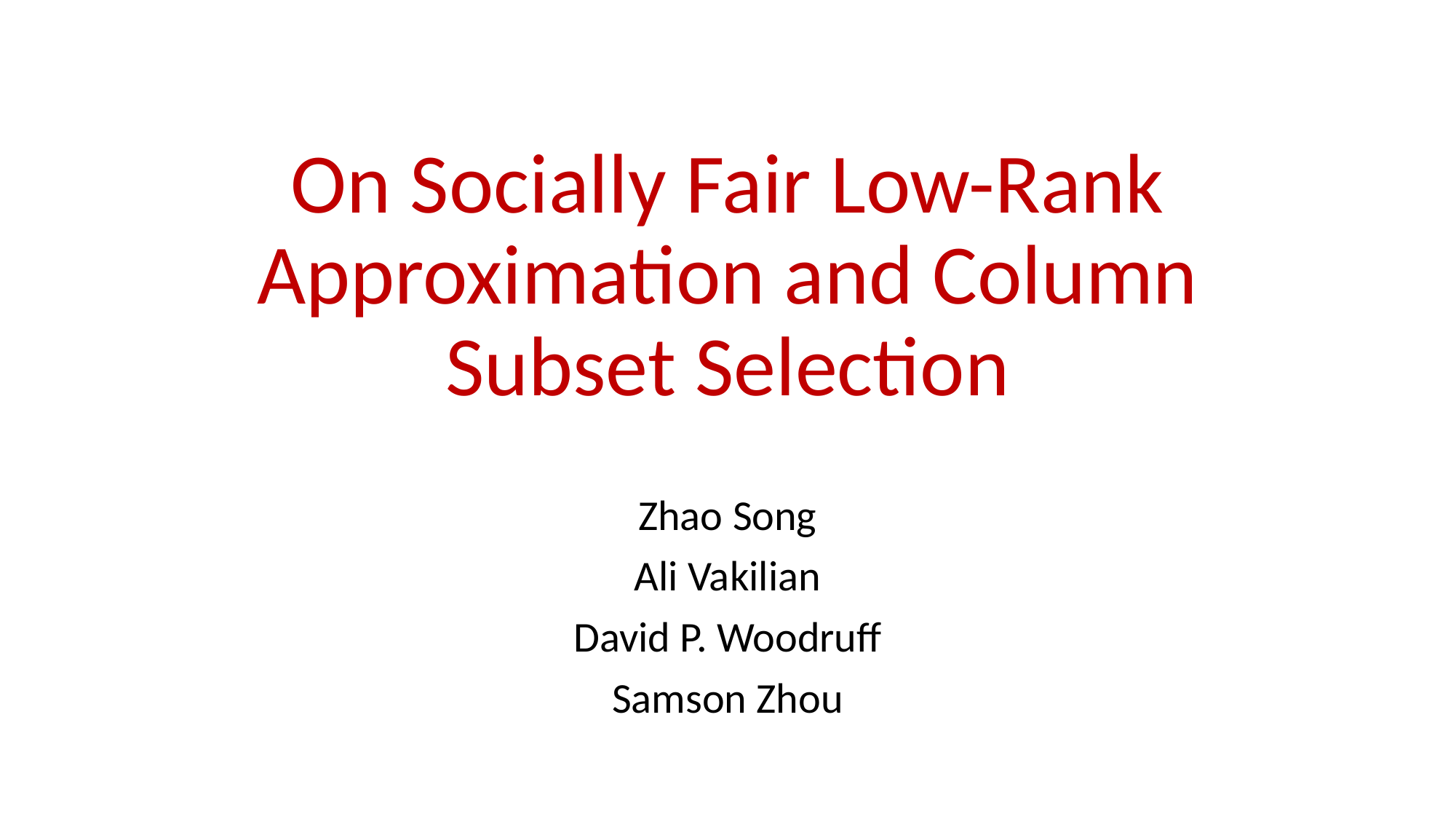

# On Socially Fair Low-Rank Approximation and Column Subset Selection
Zhao Song
Ali Vakilian
David P. Woodruff
Samson Zhou